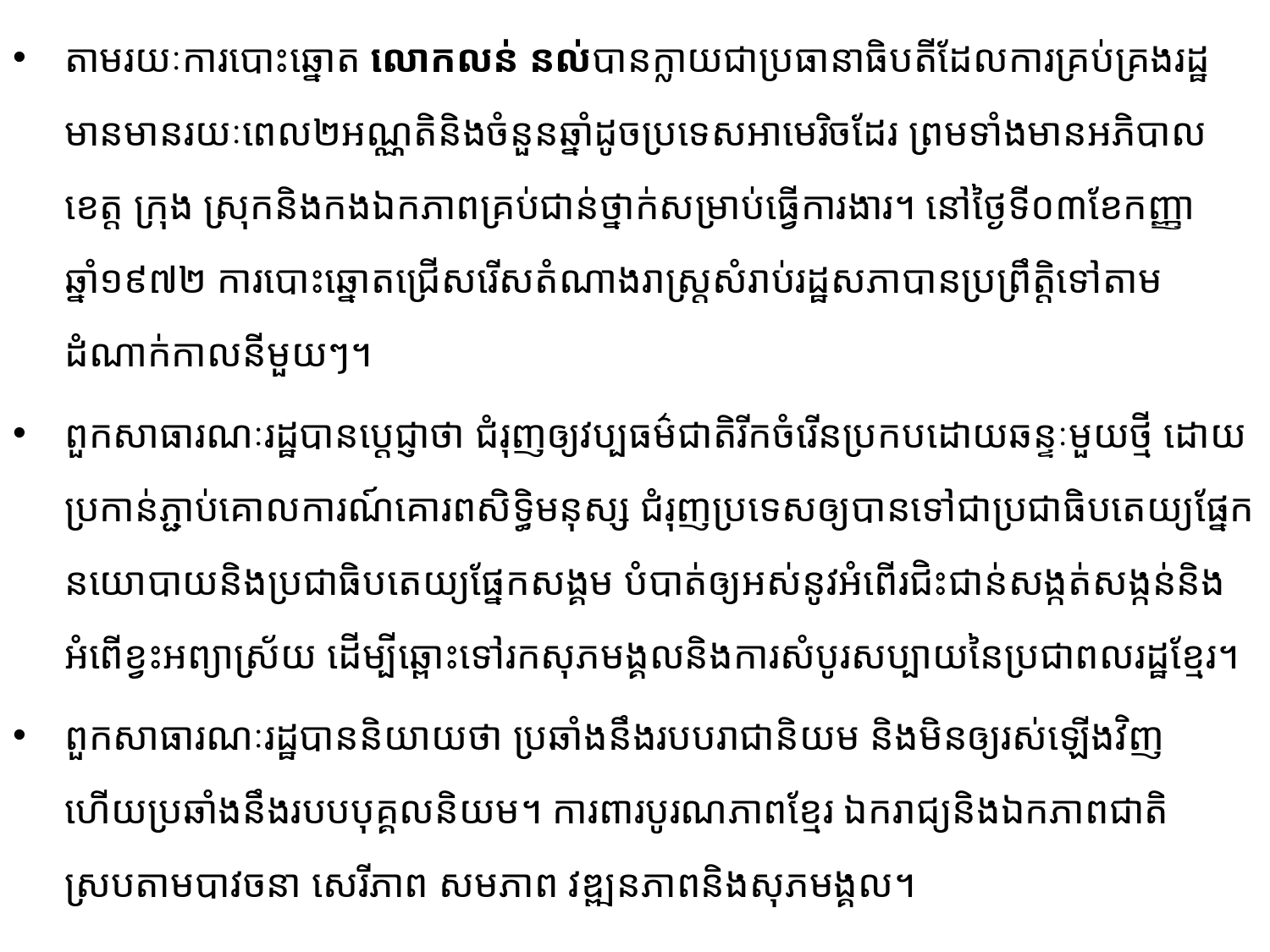

តាមរយៈការបោះឆ្នោត លោកលន់ នល់បានក្លាយជាប្រធានាធិបតី​ដែលការគ្រប់គ្រងរដ្ឋមាន​មានរយៈ​ពេល២អណ្ណតិនិងចំនួនឆ្នាំដូចប្រទេសអាមេរិចដែរ ​ព្រមទាំងមានអភិបាល​ខេត្ត​ ក្រុង​ ស្រុកនិងកងឯកភាពគ្រប់​ជាន់ថ្នាក់សម្រាប់ធ្វើការងារ។ នៅថ្ងៃទី០៣ខែកញ្ញាឆ្នាំ១៩៧២ ការបោះឆ្នោតជ្រើសរើសតំណាងរាស្រ្ត​សំរាប់​រដ្ឋ​សភា​បានប្រព្រឹតិ្តទៅតាមដំណាក់កាលនីមួយៗ។
ពួកសាធារណៈរដ្ឋបានប្តេជ្ញាថា ជំរុញឲ្យវប្បធម៌ជាតិរីកចំរើន​ប្រកបដោយឆន្ទៈមួយថ្មី ដោយប្រកាន់ភ្ជាប់គោលការណ៍គោរពសិទ្ធិមនុស្ស ជំរុញប្រទេសឲ្យបានទៅជាប្រជាធិប​តេយ្យផ្នែកនយោបាយនិងប្រជាធិបតេយ្យផ្នែកសង្គម បំបាត់ឲ្យអស់នូវអំពើរជិះជាន់សង្កត់សង្កន់និងអំពើខ្វះអព្យា​ស្រ័យ ដើម្បីឆ្ពោះទៅរកសុភមង្គលនិងការសំបូរសប្បាយនៃប្រជាពលរដ្ឋខ្មែរ។
ពួកសាធារណៈរដ្ឋបាននិយាយថា ប្រឆាំងនឹងរបបរាជានិយម និងមិនឲ្យរស់ឡើងវិញ ​ហើយប្រឆាំងនឹងរបបបុគ្គលនិយម​។ ការពារបូរណភាពខ្មែរ ឯករាជ្យនិងឯកភាពជាតិស្របតាមបាវចនា សេរីភាព សមភាព វឌ្ឍនភាពនិងសុភមង្គល។